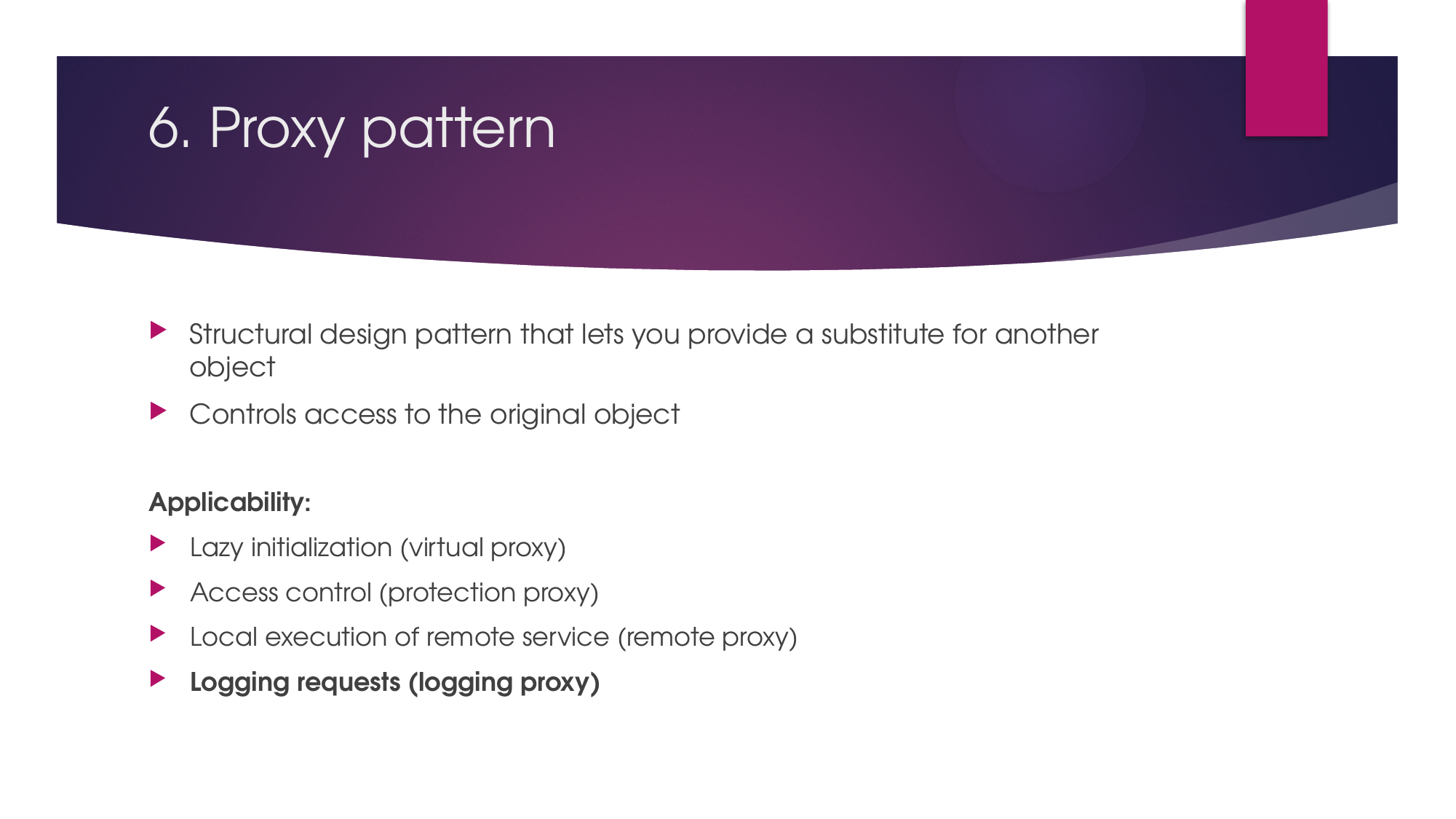

# 6. Proxy pattern
Structural design pattern that lets you provide a substitute for another object
Controls access to the original object
Applicability:
Lazy initialization (virtual proxy)
Access control (protection proxy)
Local execution of remote service (remote proxy)
Logging requests (logging proxy)